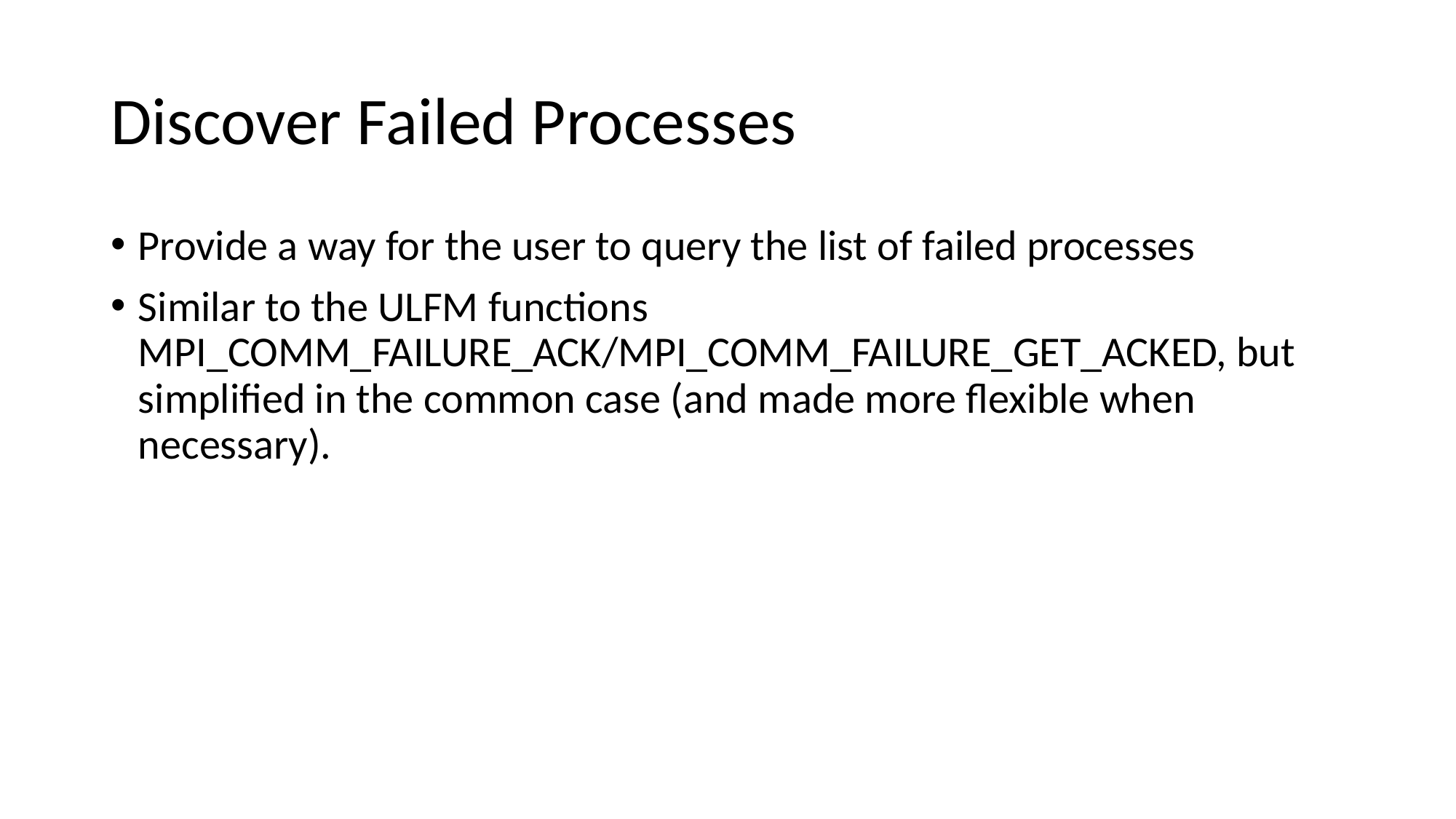

# Discover Failed Processes
Provide a way for the user to query the list of failed processes
Similar to the ULFM functions MPI_COMM_FAILURE_ACK/MPI_COMM_FAILURE_GET_ACKED, but simplified in the common case (and made more flexible when necessary).